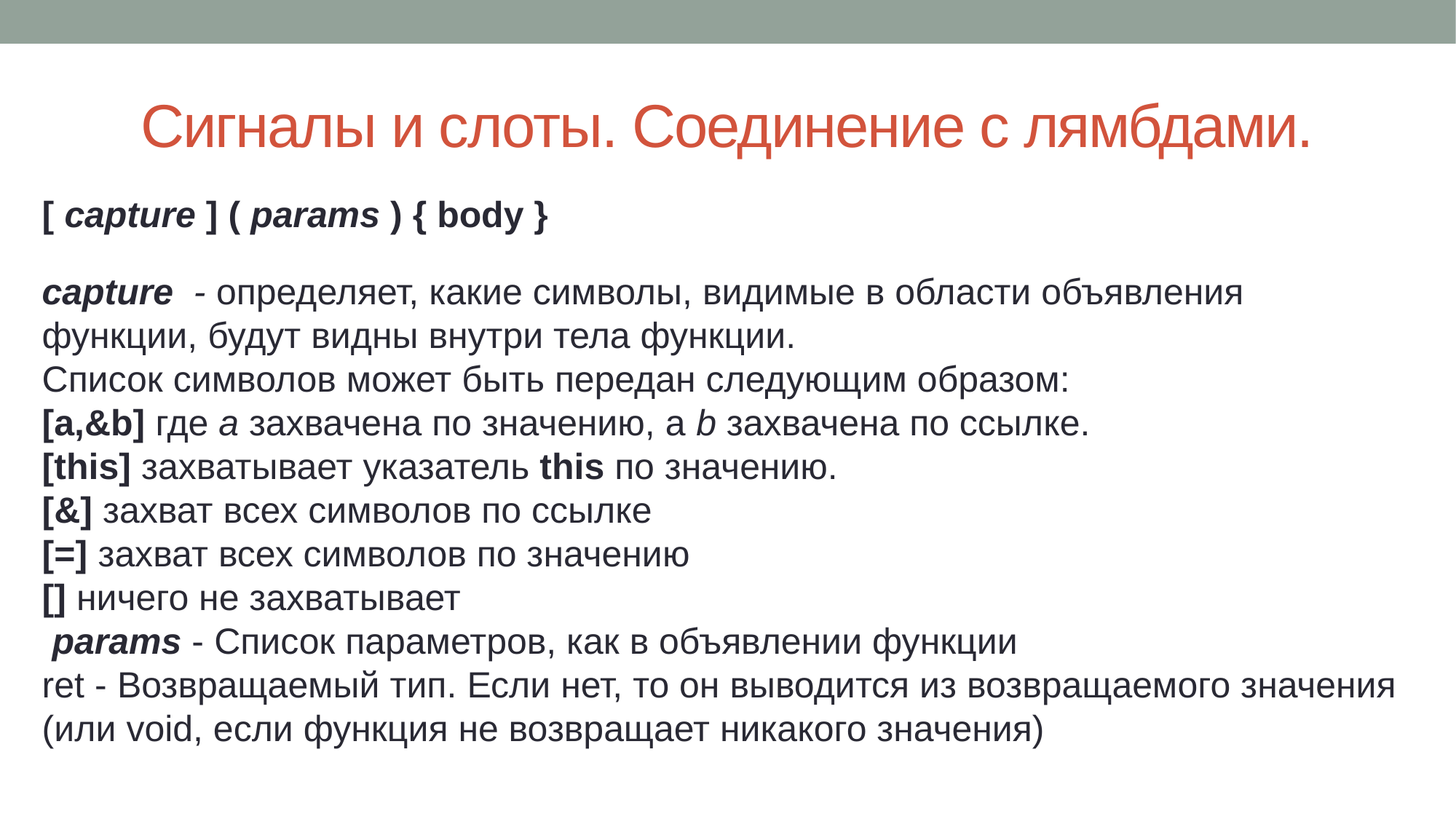

# Сигналы и слоты. Соединение с лямбдами.
[ capture ] ( params ) { body }
capture  - определяет, какие символы, видимые в области объявления функции, ​​будут видны внутри тела функции.
Список символов может быть передан следующим образом:
[a,&b] где a захвачена по значению, а b захвачена по ссылке.
[this] захватывает указатель this по значению.
[&] захват всех символов по ссылке
[=] захват всех символов по значению
[] ничего не захватывает
 params - Список параметров, как в объявлении функции
ret - Возвращаемый тип. Если нет, то он выводится из возвращаемого значения (или void, если функция не возвращает никакого значения)